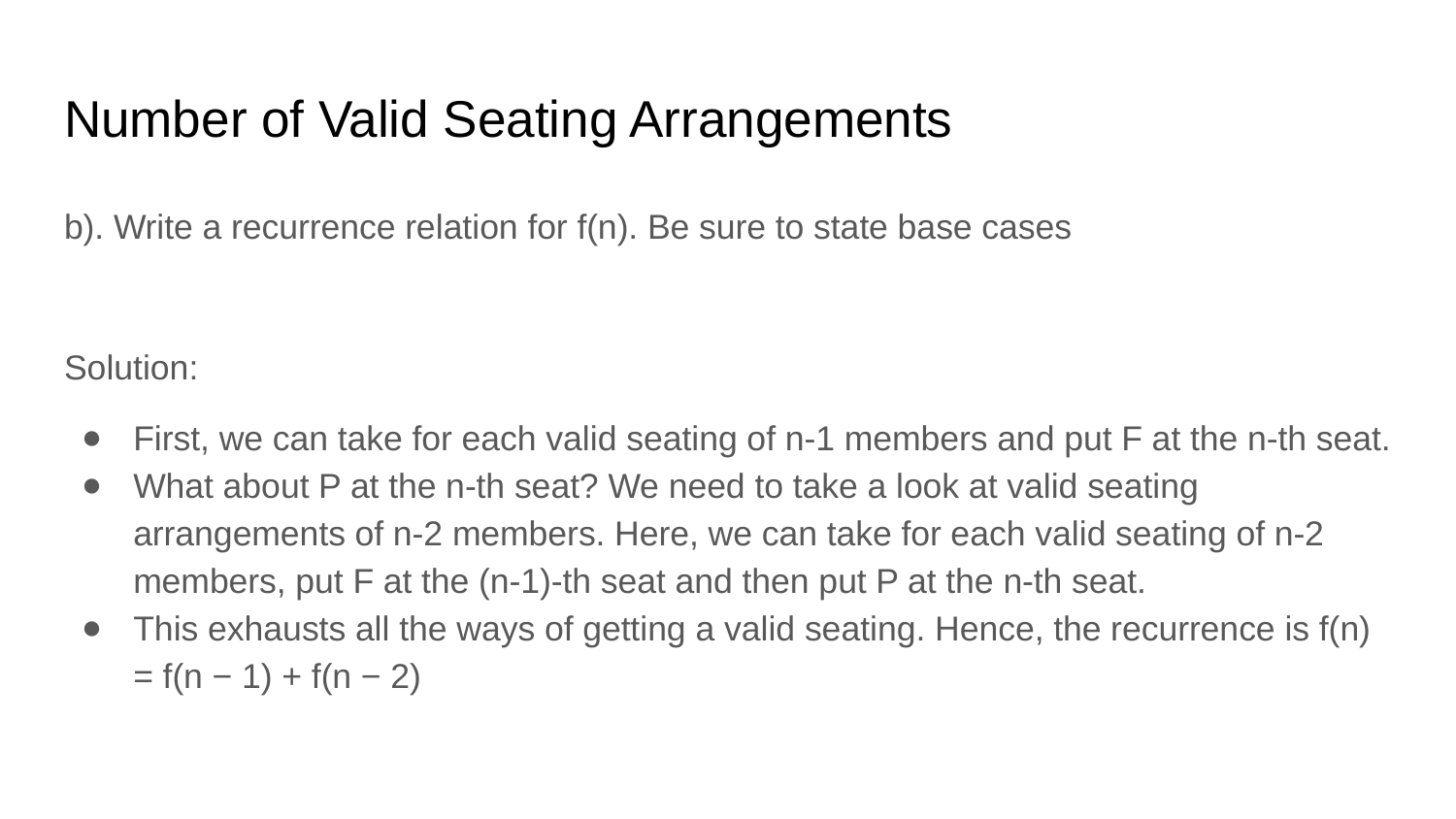

# Number of Valid Seating Arrangements
b). Write a recurrence relation for f(n). Be sure to state base cases

Solution:
First, we can take for each valid seating of n-1 members and put F at the n-th seat.
What about P at the n-th seat? We need to take a look at valid seating arrangements of n-2 members. Here, we can take for each valid seating of n-2 members, put F at the (n-1)-th seat and then put P at the n-th seat.
This exhausts all the ways of getting a valid seating. Hence, the recurrence is f(n) = f(n − 1) + f(n − 2)